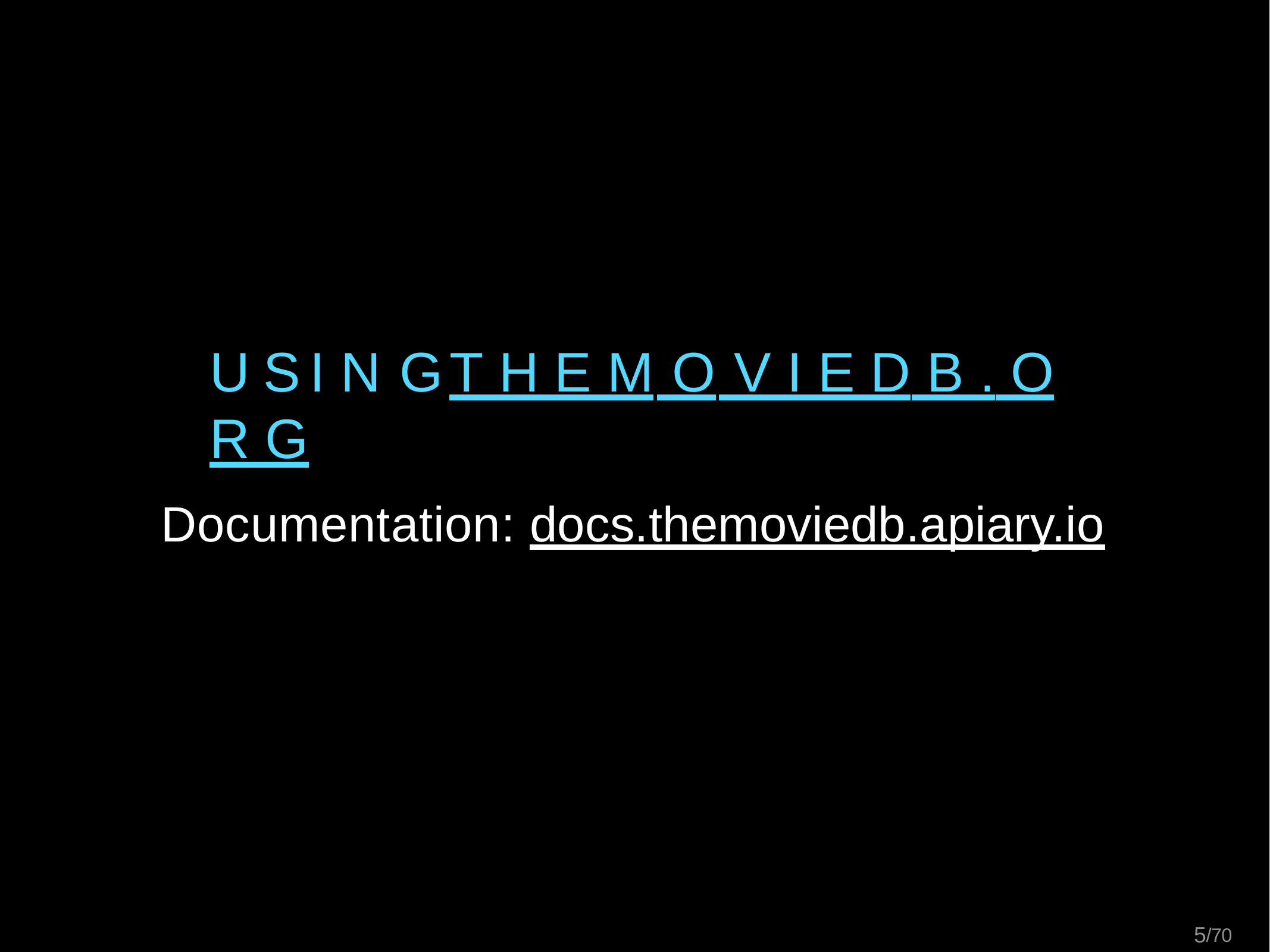

U S I N G	T H E M O V I E D B . O R G
Documentation: docs.themoviedb.apiary.io
5/70